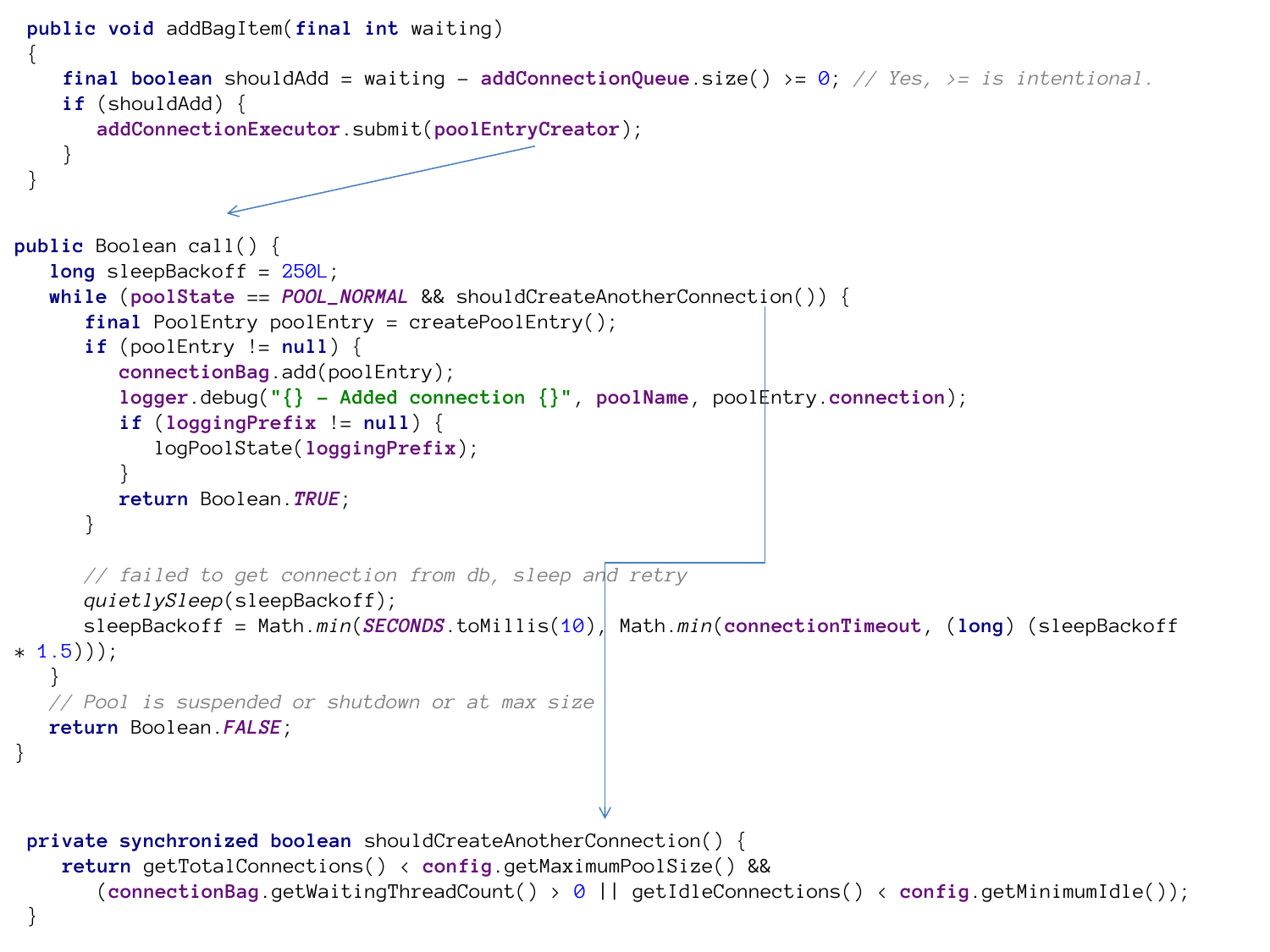

public void addBagItem(final int waiting)
{
   final boolean shouldAdd = waiting - addConnectionQueue.size() >= 0; // Yes, >= is intentional.
   if (shouldAdd) {
      addConnectionExecutor.submit(poolEntryCreator);
   }
}
public Boolean call() {
   long sleepBackoff = 250L;
   while (poolState == POOL_NORMAL && shouldCreateAnotherConnection()) {
      final PoolEntry poolEntry = createPoolEntry();
      if (poolEntry != null) {
         connectionBag.add(poolEntry);
         logger.debug("{} - Added connection {}", poolName, poolEntry.connection);
         if (loggingPrefix != null) {
            logPoolState(loggingPrefix);
         }
         return Boolean.TRUE;
      }
      // failed to get connection from db, sleep and retry
      quietlySleep(sleepBackoff);
      sleepBackoff = Math.min(SECONDS.toMillis(10), Math.min(connectionTimeout, (long) (sleepBackoff * 1.5)));
   }
   // Pool is suspended or shutdown or at max size
   return Boolean.FALSE;
}
private synchronized boolean shouldCreateAnotherConnection() {
   return getTotalConnections() < config.getMaximumPoolSize() &&
      (connectionBag.getWaitingThreadCount() > 0 || getIdleConnections() < config.getMinimumIdle());
}